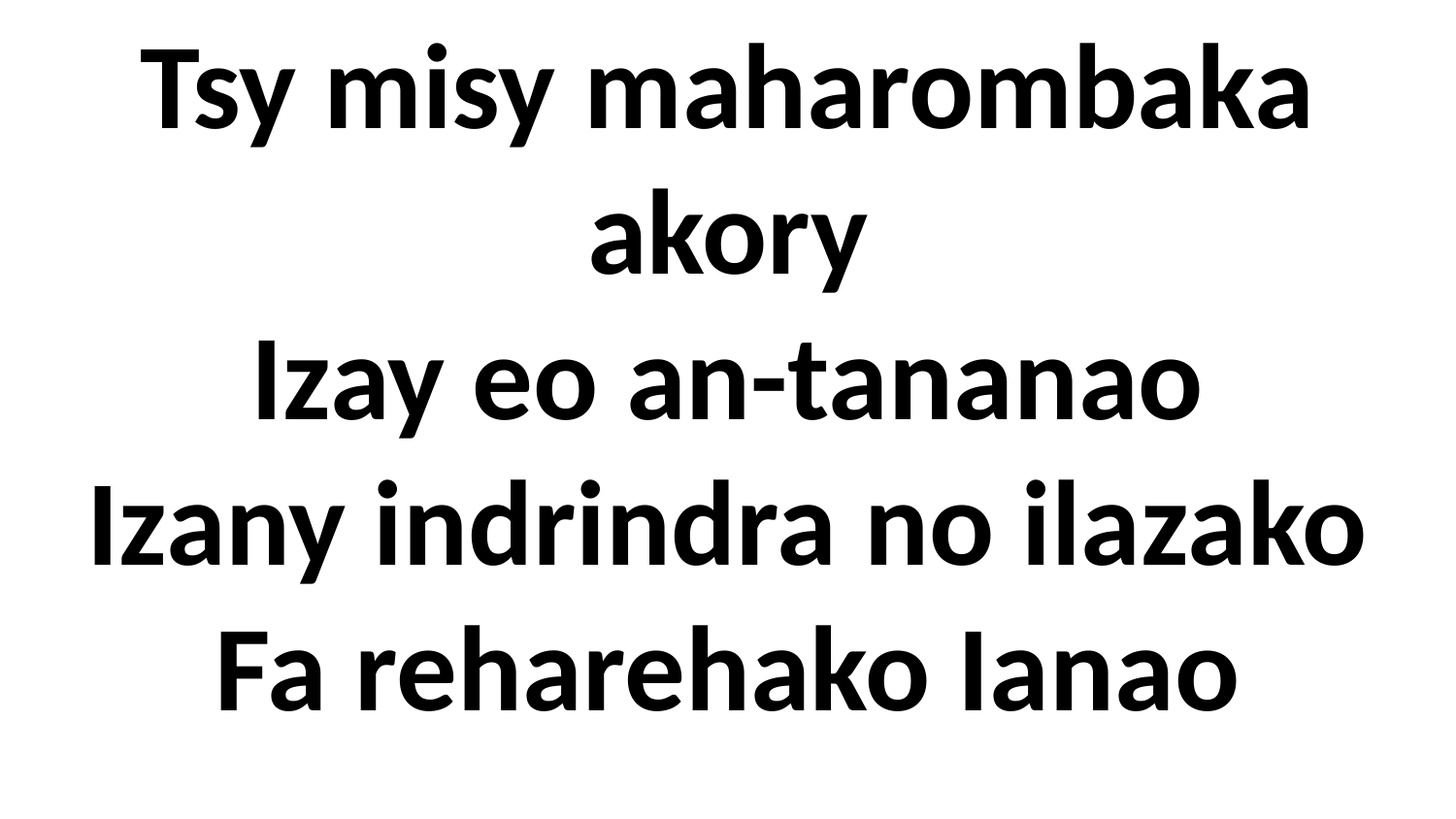

Tsy misy maharombaka akory
Izay eo an-tananao
Izany indrindra no ilazako
Fa reharehako Ianao